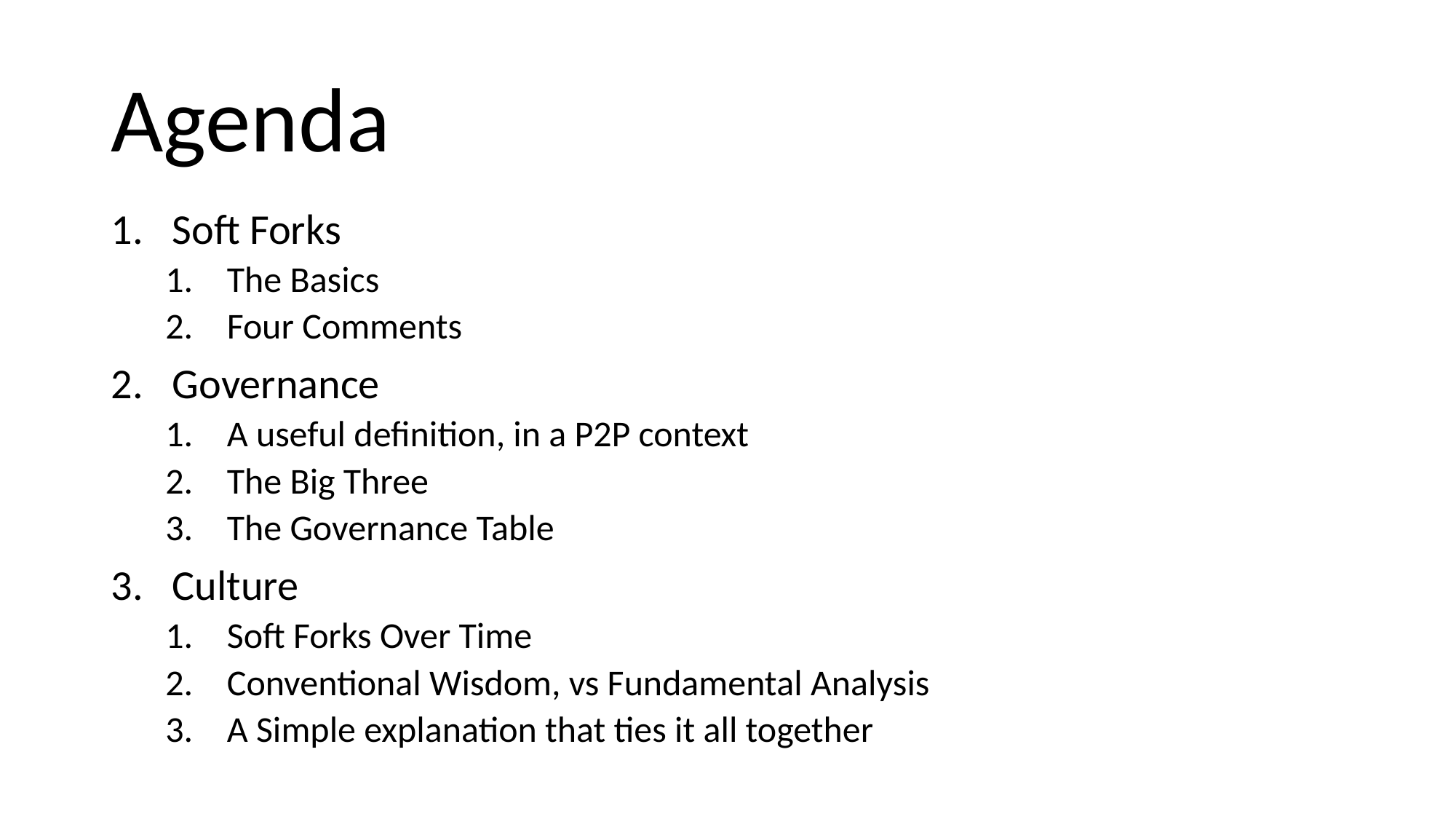

# Agenda
Soft Forks
The Basics
Four Comments
Governance
A useful definition, in a P2P context
The Big Three
The Governance Table
Culture
Soft Forks Over Time
Conventional Wisdom, vs Fundamental Analysis
A Simple explanation that ties it all together